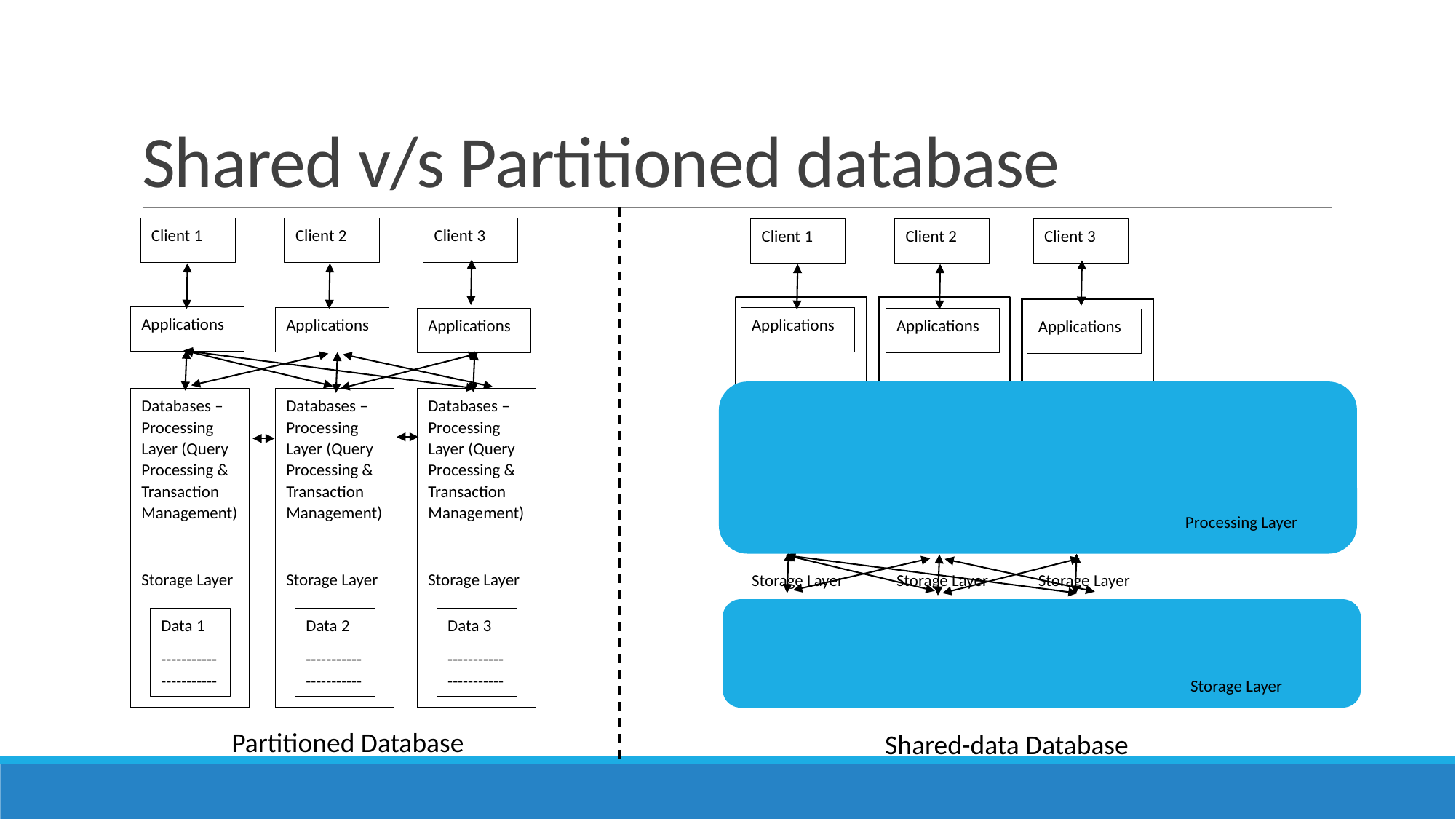

# Shared v/s Partitioned database
Client 1
Client 2
Client 3
Applications
Applications
Applications
Databases – Processing Layer (Query Processing & Transaction Management)

Storage Layer
Data 1
----------------------
Databases – Processing Layer (Query Processing & Transaction Management)

Storage Layer
Data 2
----------------------
Databases – Processing Layer (Query Processing & Transaction Management)

Storage Layer
Data 3
----------------------
Client 1
Client 2
Client 3

Applications
Applications
Applications

Databases – Processing Layer (Query Processing & Transaction Management)

Storage Layer
Databases – Processing Layer (Query Processing & Transaction Management)

Storage Layer
Databases – Processing Layer (Query Processing & Transaction Management)

Storage Layer
Processing Layer

Data 1
----------------------
Data 2
----------------------
Data 3
----------------------
Storage Layer
Partitioned Database
Shared-data Database